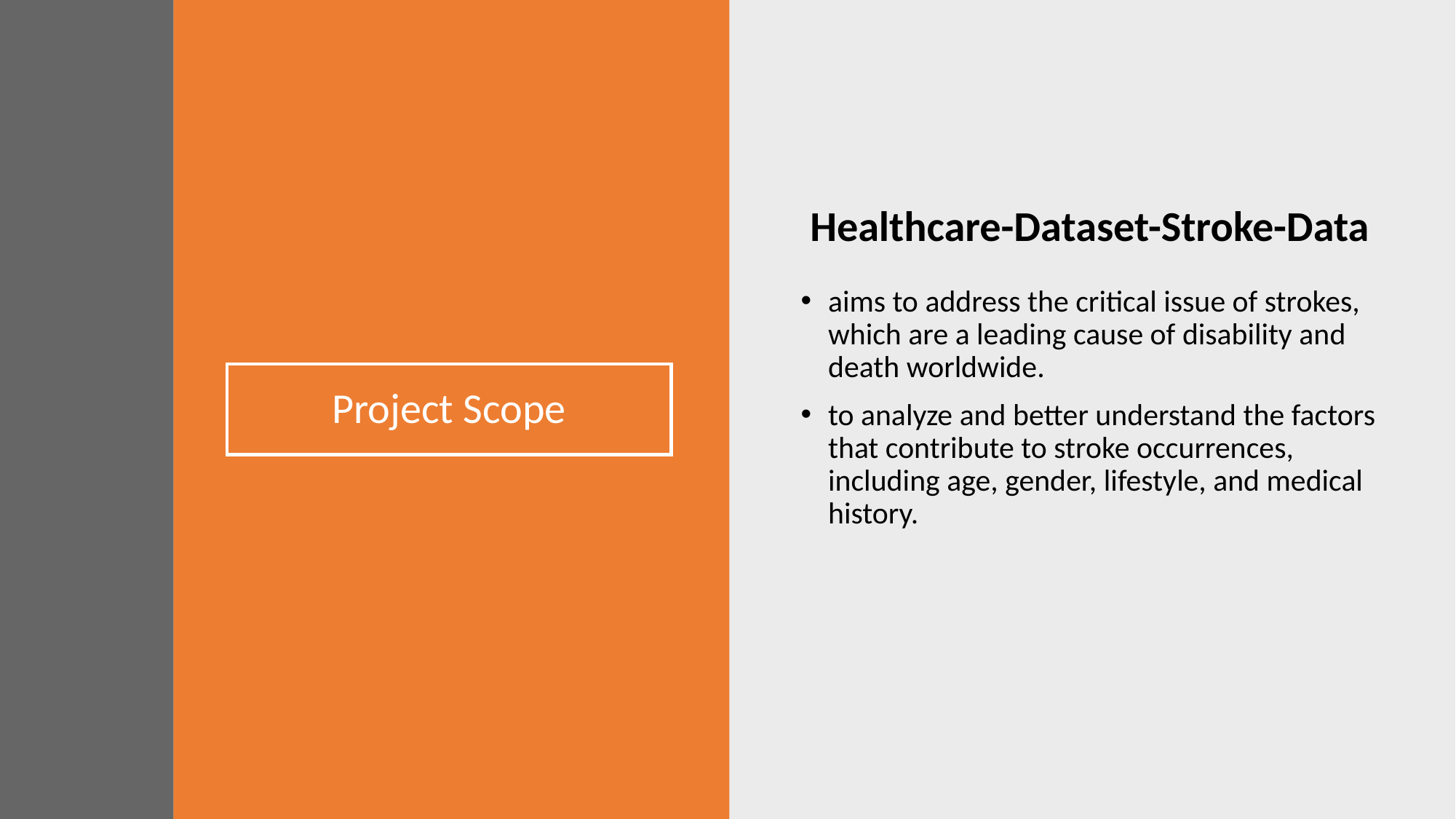

Healthcare-Dataset-Stroke-Data
aims to address the critical issue of strokes, which are a leading cause of disability and death worldwide.
to analyze and better understand the factors that contribute to stroke occurrences, including age, gender, lifestyle, and medical history.
# Project Scope